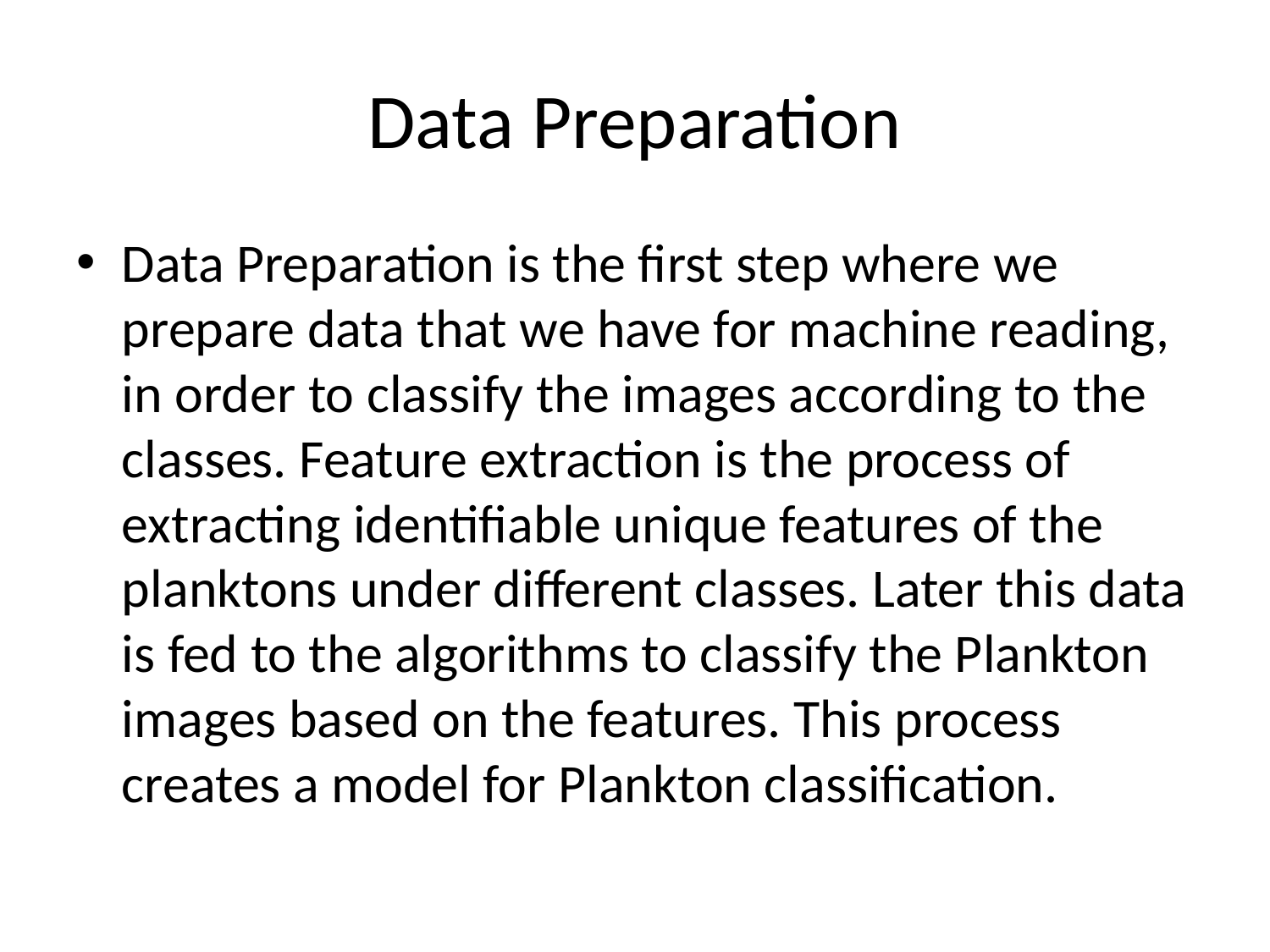

# Data Preparation
Data Preparation is the first step where we prepare data that we have for machine reading, in order to classify the images according to the classes. Feature extraction is the process of extracting identifiable unique features of the planktons under different classes. Later this data is fed to the algorithms to classify the Plankton images based on the features. This process creates a model for Plankton classification.